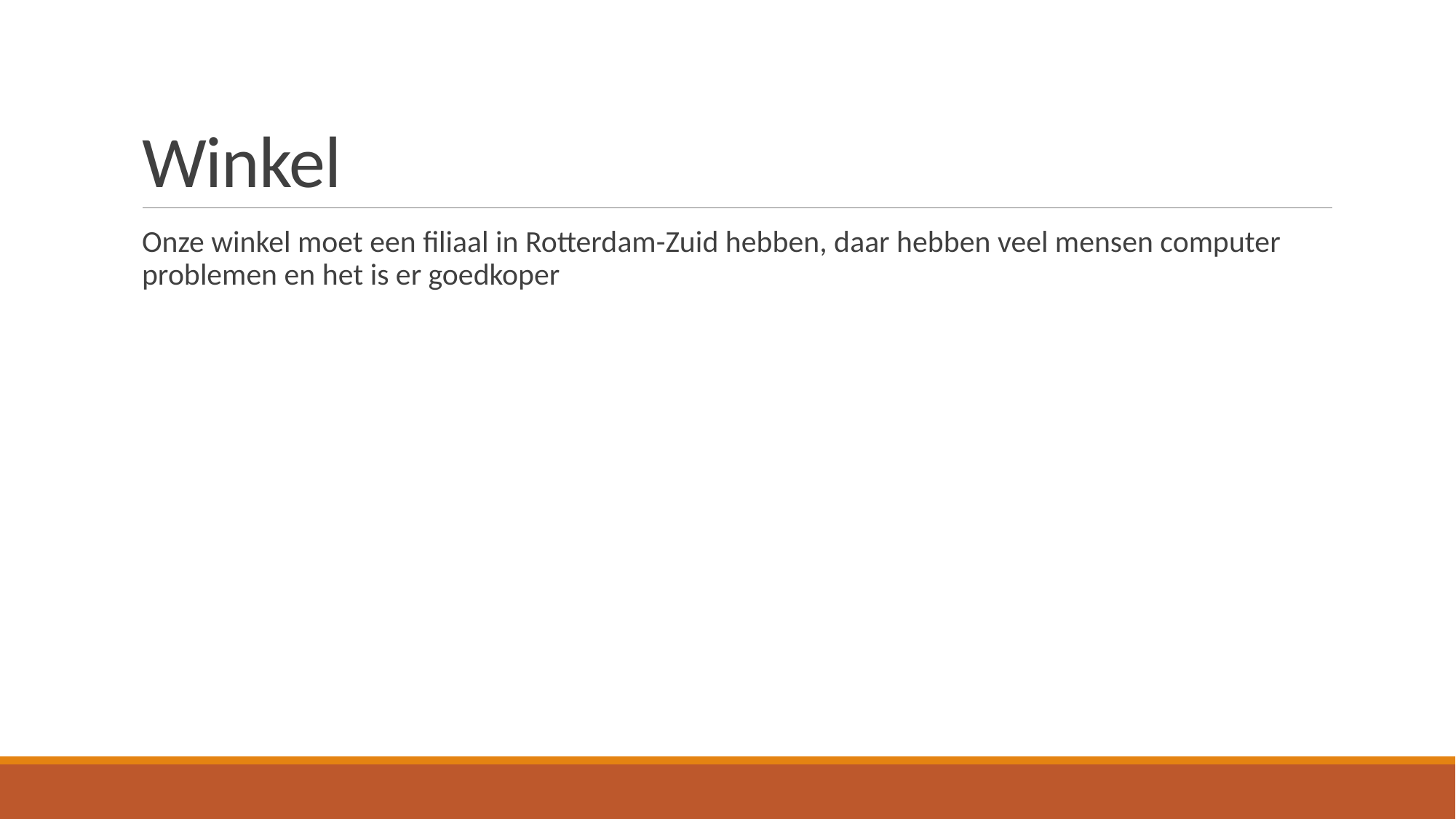

# Winkel
Onze winkel moet een filiaal in Rotterdam-Zuid hebben, daar hebben veel mensen computer problemen en het is er goedkoper